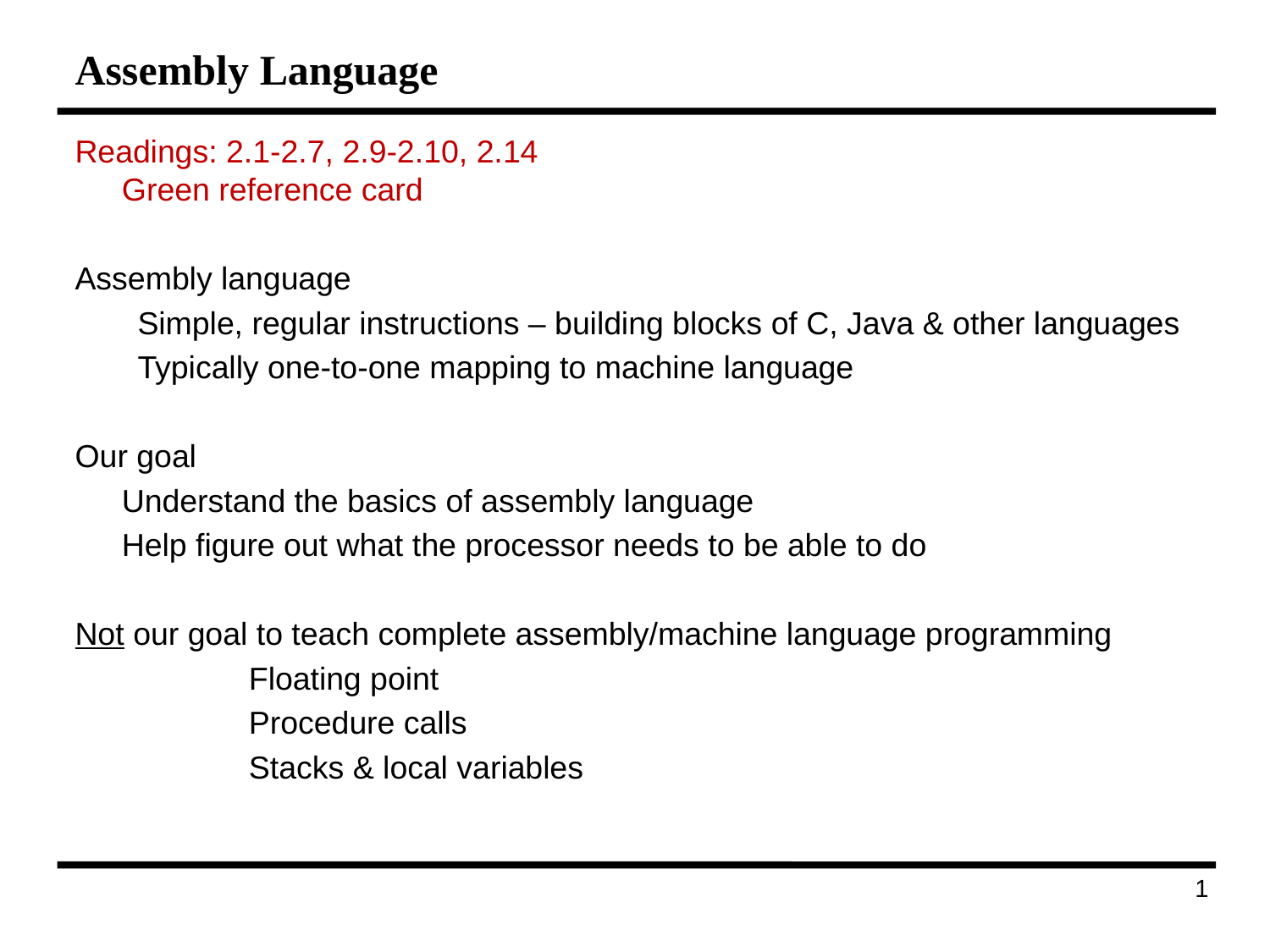

# Assembly Language
Readings: 2.1-2.7, 2.9-2.10, 2.14
	Green reference card

Assembly language
Simple, regular instructions – building blocks of C, Java & other languages
Typically one-to-one mapping to machine language

Our goal
	Understand the basics of assembly language
	Help figure out what the processor needs to be able to do

Not our goal to teach complete assembly/machine language programming
		Floating point
		Procedure calls
		Stacks & local variables
1